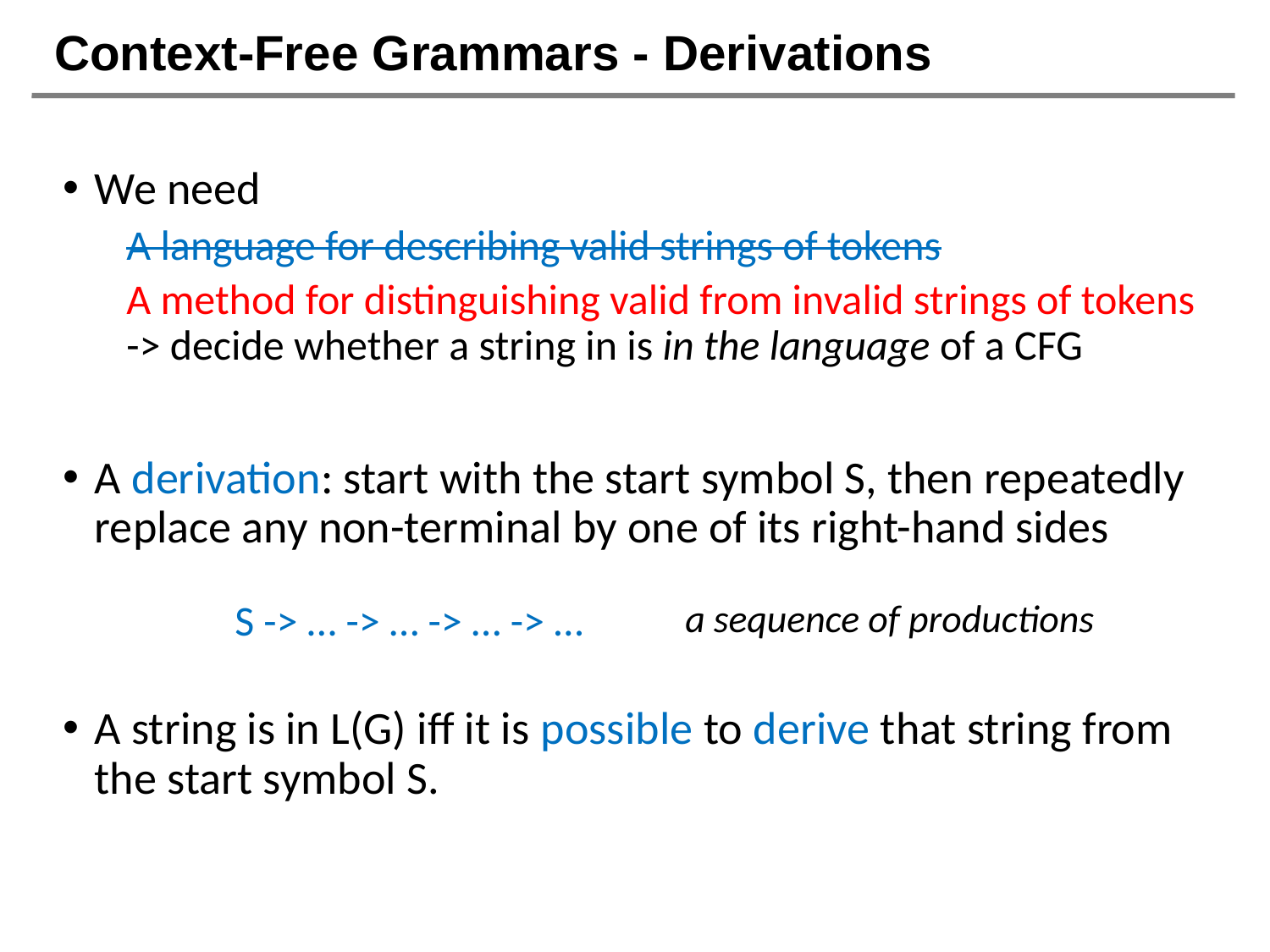

# Context-Free Grammars - Derivations
We need
A language for describing valid strings of tokens
A method for distinguishing valid from invalid strings of tokens -> decide whether a string in is in the language of a CFG

A derivation: start with the start symbol S, then repeatedly  replace any non-terminal by one of its right-hand sides

A string is in L(G) iff it is possible to derive that string from the start symbol S.
S -> … -> … -> … -> …
a sequence of productions